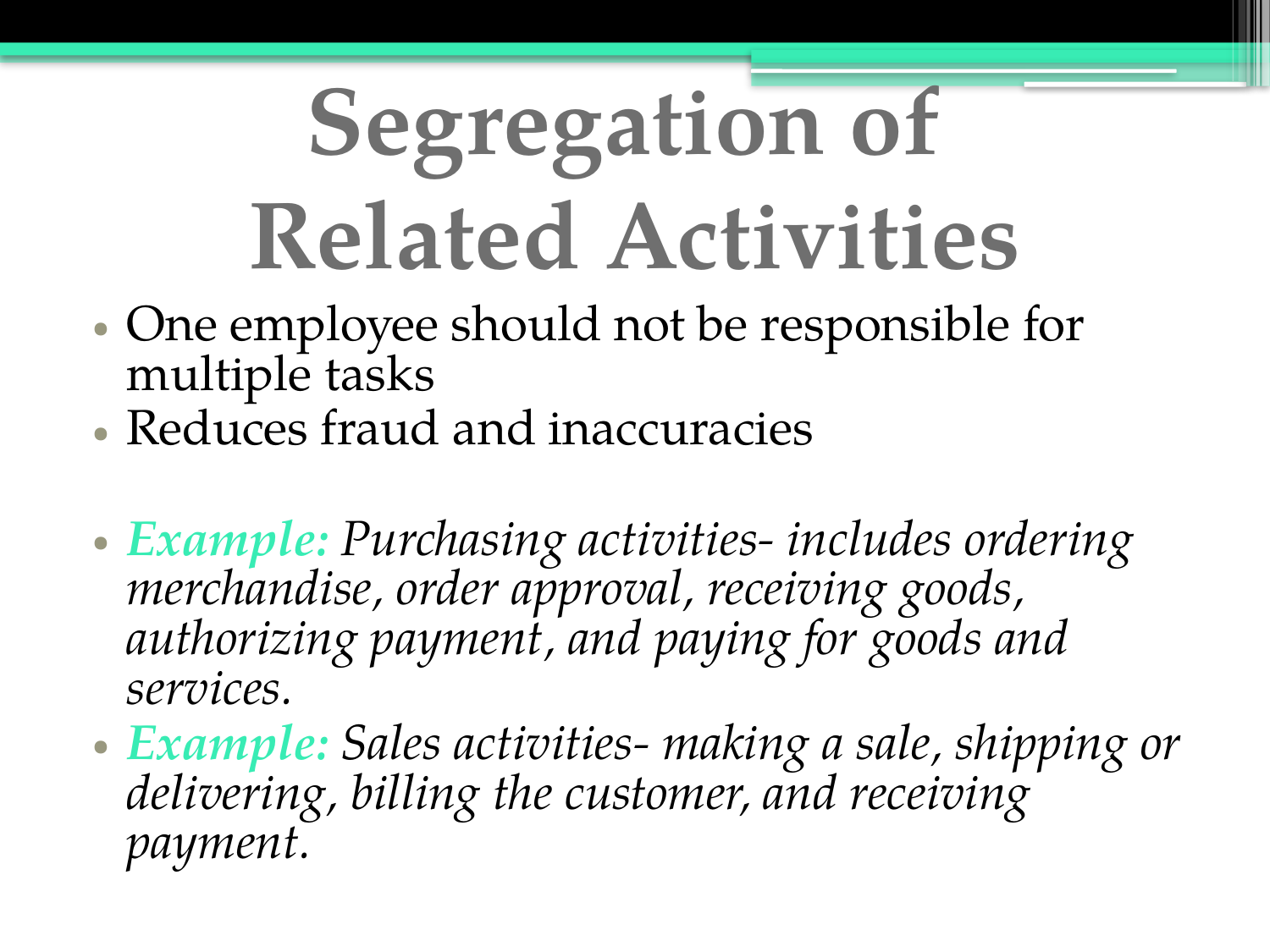

Segregation of
Related Activities
One employee should not be responsible for multiple tasks
Reduces fraud and inaccuracies

Example: Purchasing activities- includes ordering merchandise, order approval, receiving goods, authorizing payment, and paying for goods and services.
Example: Sales activities- making a sale, shipping or delivering, billing the customer, and receiving payment.